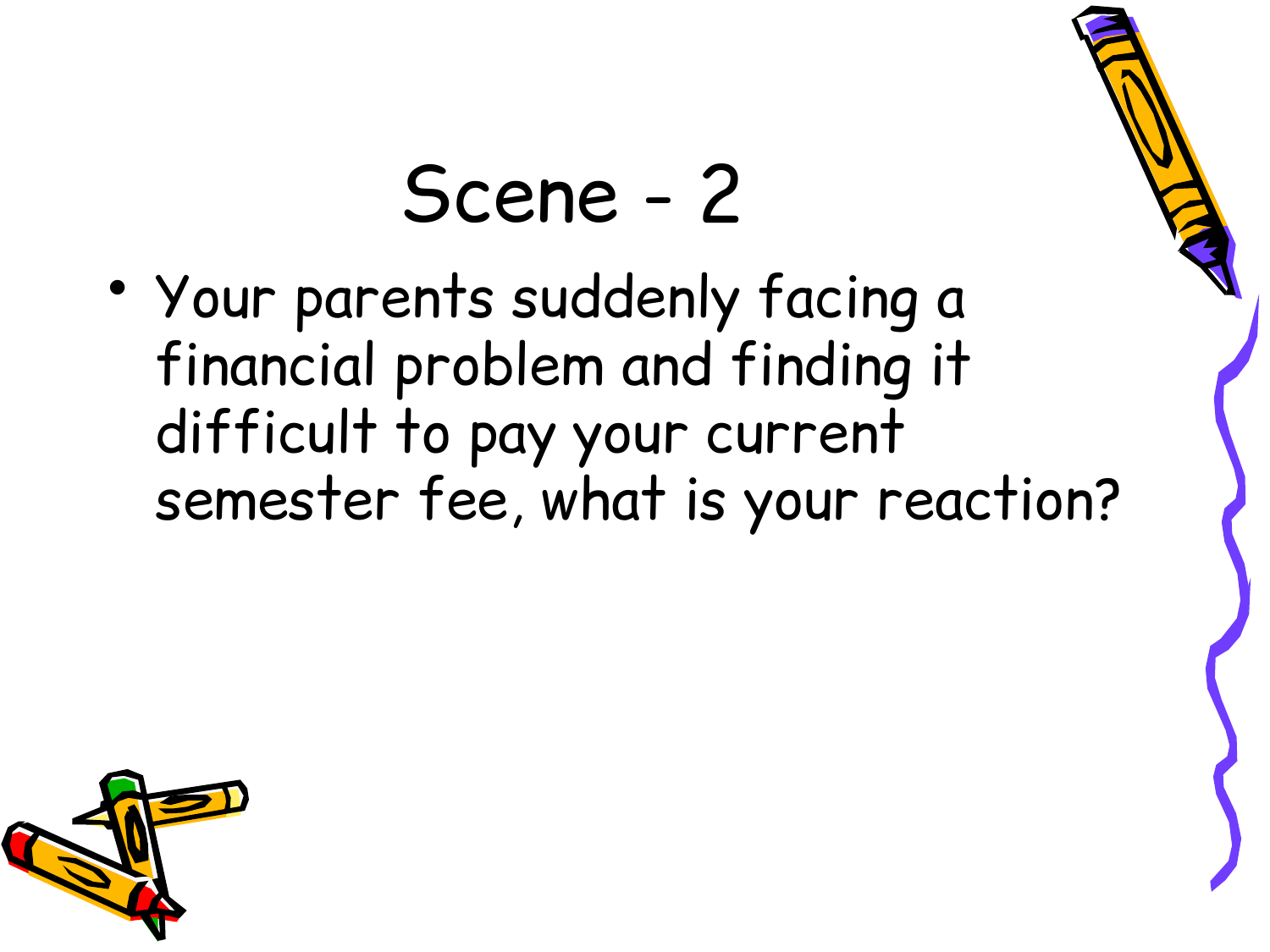

# Scene - 2
Your parents suddenly facing a financial problem and finding it difficult to pay your current semester fee, what is your reaction?